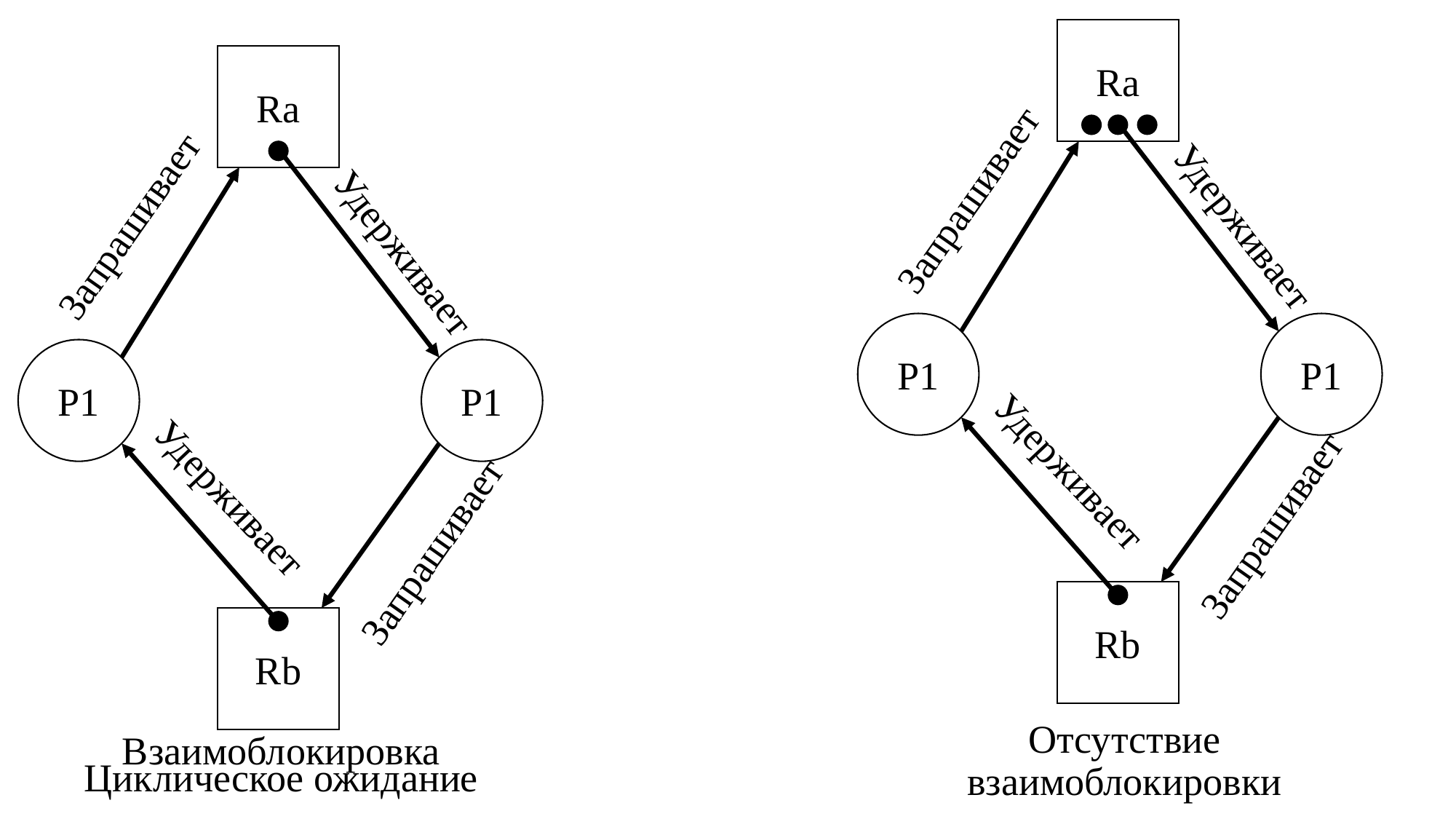

Ra

Ra

Запрашивает
Запрашивает
Удерживает
Удерживает
P1
P1
P1
P1
Удерживает
Удерживает
Запрашивает
Запрашивает
Rb

Rb

Отсутствие взаимоблокировки
Взаимоблокировка
Циклическое ожидание